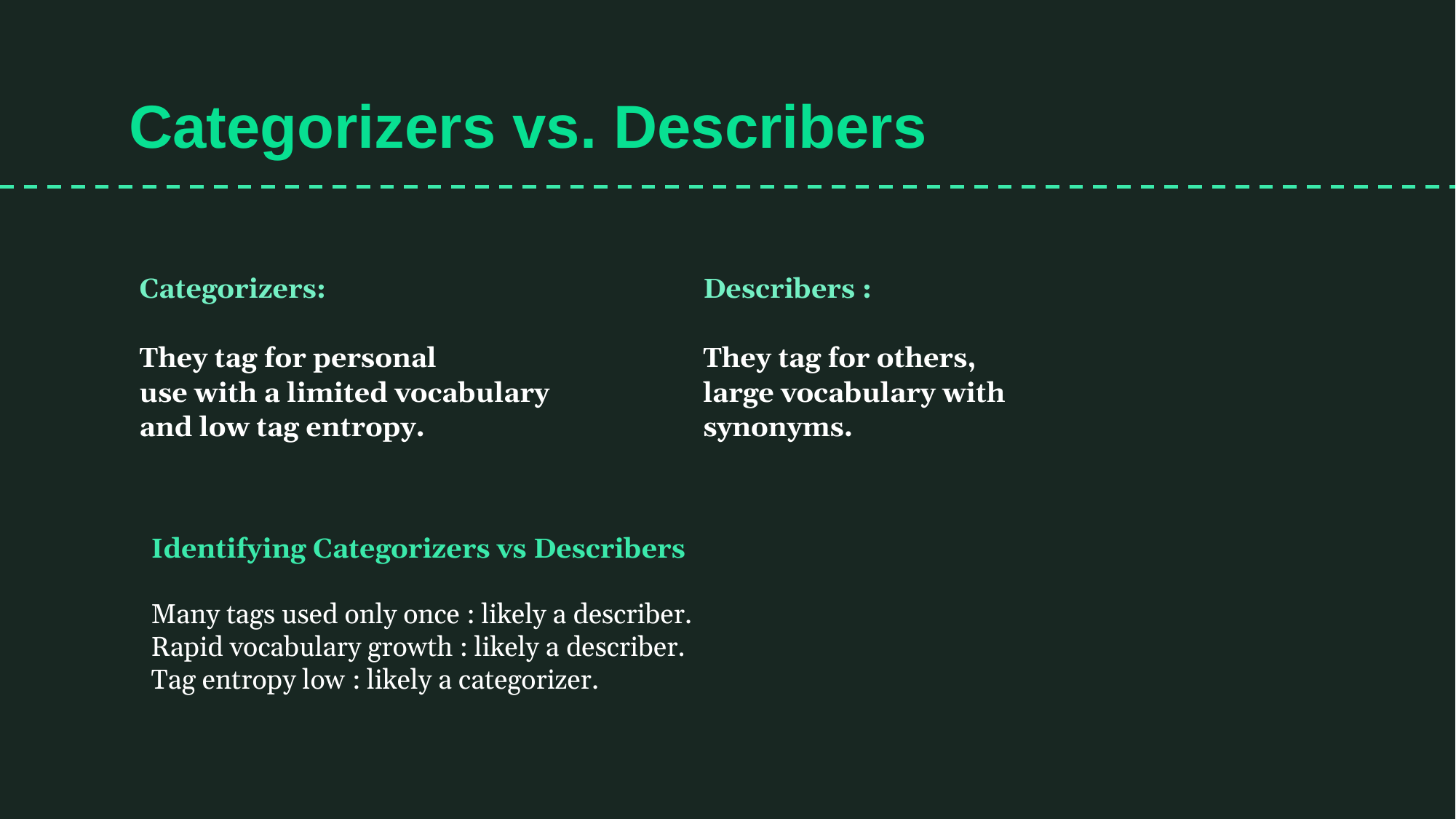

Categorizers vs. Describers
| Categorizers: They tag for personal use with a limited vocabulary and low tag entropy. | Describers : They tag for others, large vocabulary with synonyms. |
| --- | --- |
Identifying Categorizers vs Describers

Many tags used only once : likely a describer.
Rapid vocabulary growth : likely a describer.
Tag entropy low : likely a categorizer.